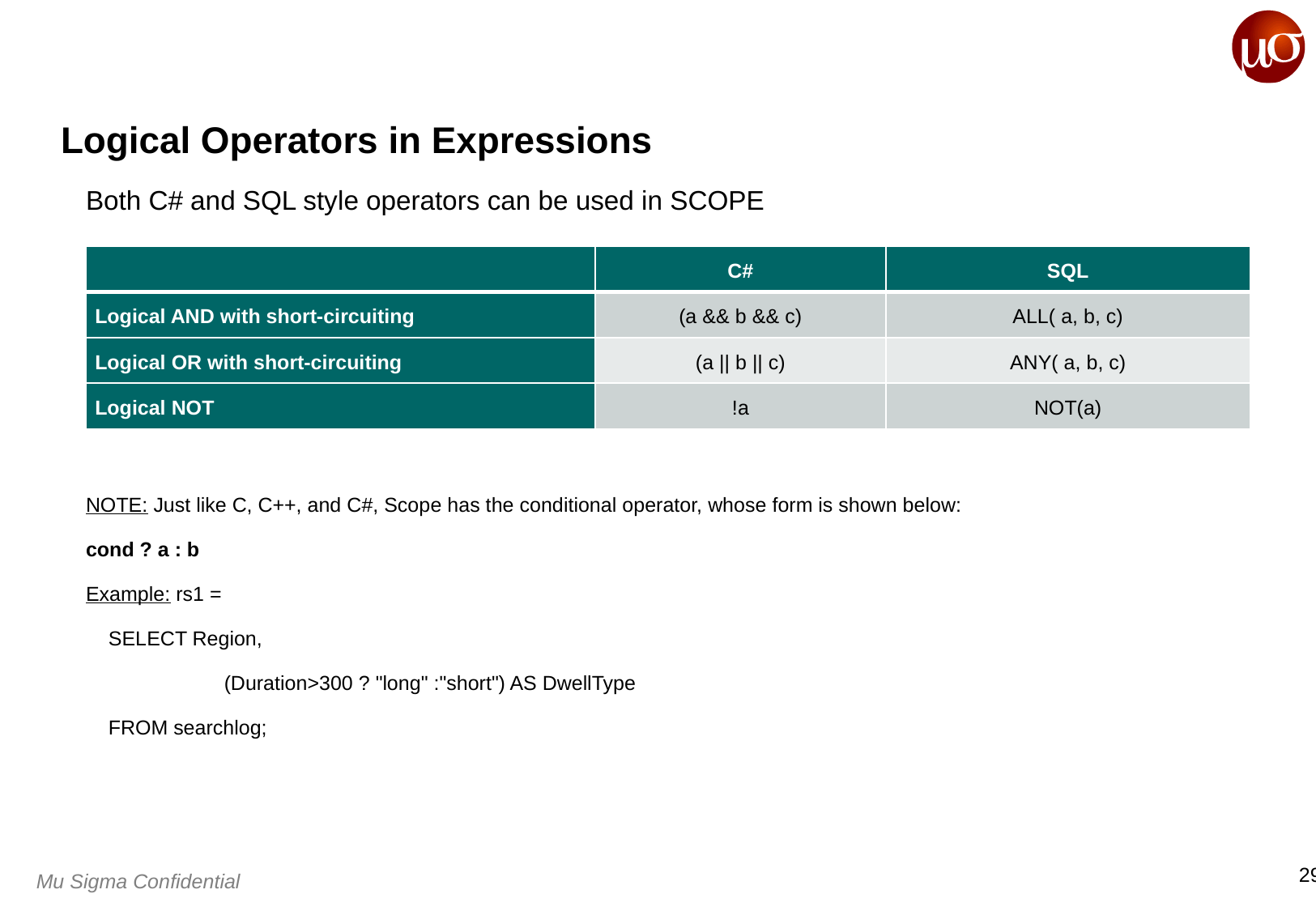

# Logical Operators in Expressions
Both C# and SQL style operators can be used in SCOPE

|  | C# | SQL |
| --- | --- | --- |
| Logical AND with short-circuiting | (a && b && c) | ALL( a, b, c) |
| Logical OR with short-circuiting | (a || b || c) | ANY( a, b, c) |
| Logical NOT | !a | NOT(a) |
NOTE: Just like C, C++, and C#, Scope has the conditional operator, whose form is shown below:
cond ? a : b
Example: rs1 =
    SELECT Region,
	   (Duration>300 ? "long" :"short") AS DwellType
    FROM searchlog;